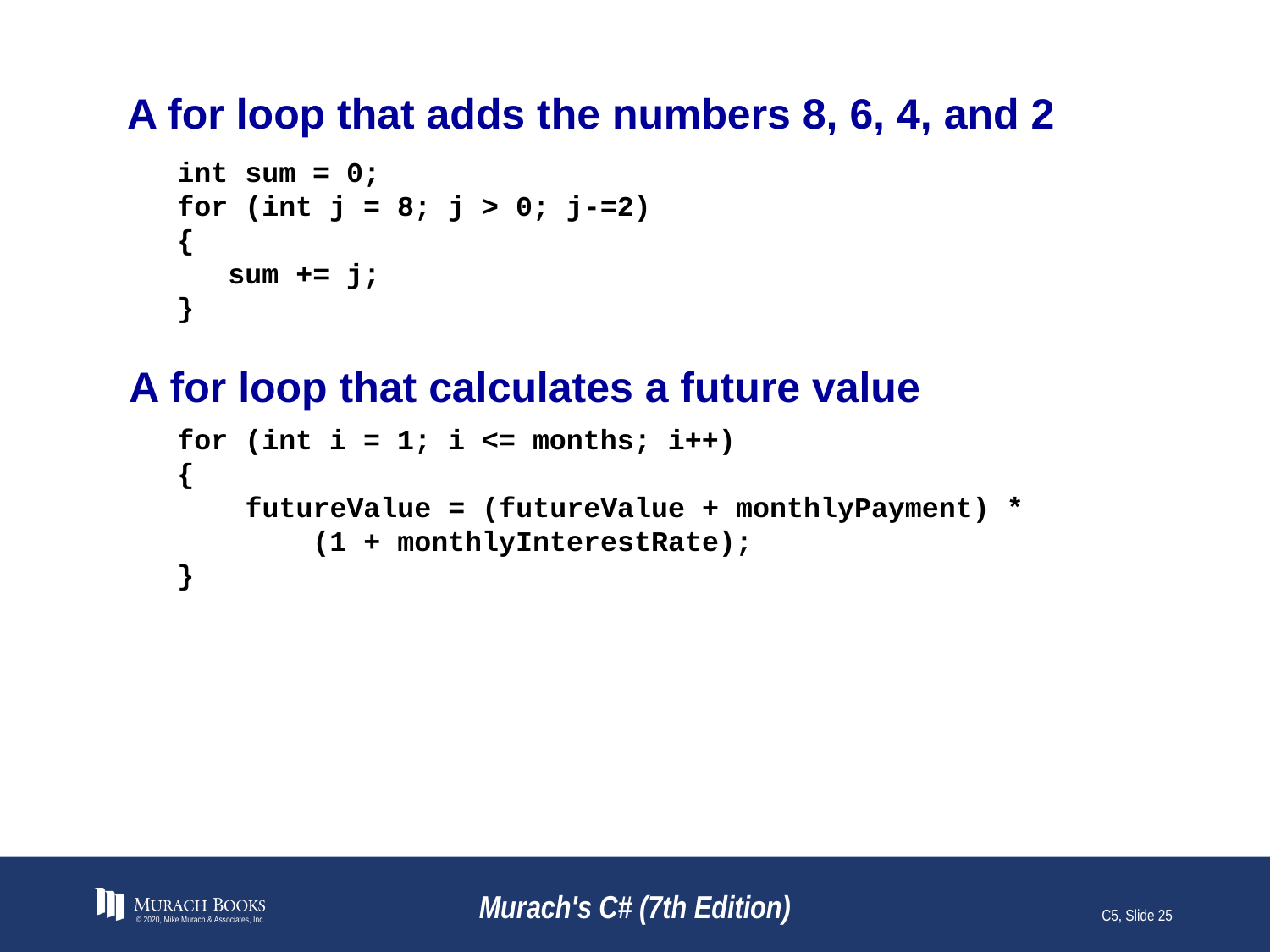

# A for loop that adds the numbers 8, 6, 4, and 2
int sum = 0;
for (int j = 8; j > 0; j-=2)
{
   sum += j;
}
A for loop that calculates a future value
for (int i = 1; i <= months; i++)
{
    futureValue = (futureValue + monthlyPayment) *
        (1 + monthlyInterestRate);
}

© 2020, Mike Murach & Associates, Inc.
Murach's C# (7th Edition)

C5, Slide 25